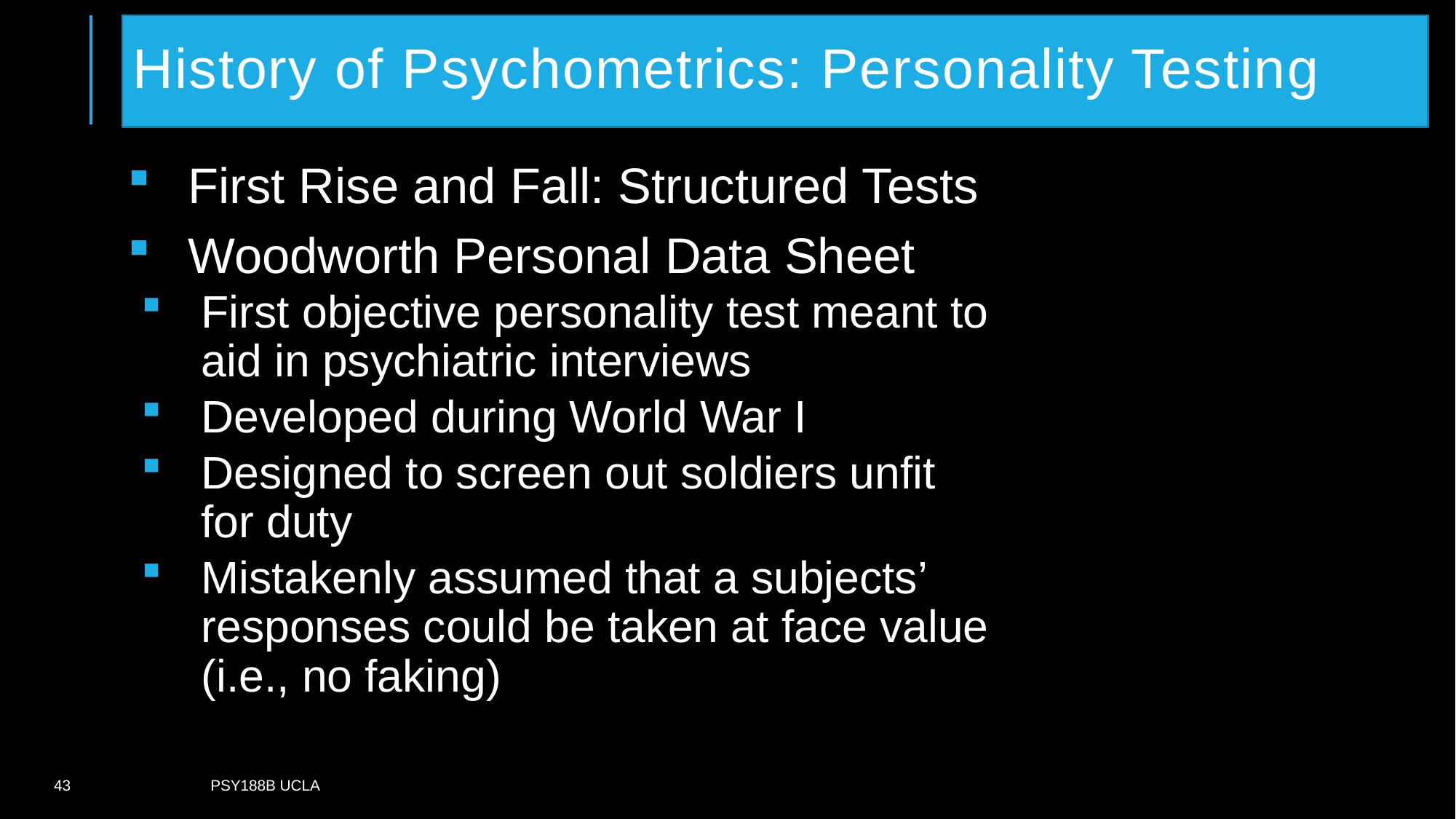

# History of Psychometrics: Personality Testing
First Rise and Fall: Structured Tests
Woodworth Personal Data Sheet
First objective personality test meant to aid in psychiatric interviews
Developed during World War I
Designed to screen out soldiers unfit for duty
Mistakenly assumed that a subjects’ responses could be taken at face value (i.e., no faking)
43
Psy188B UCLA